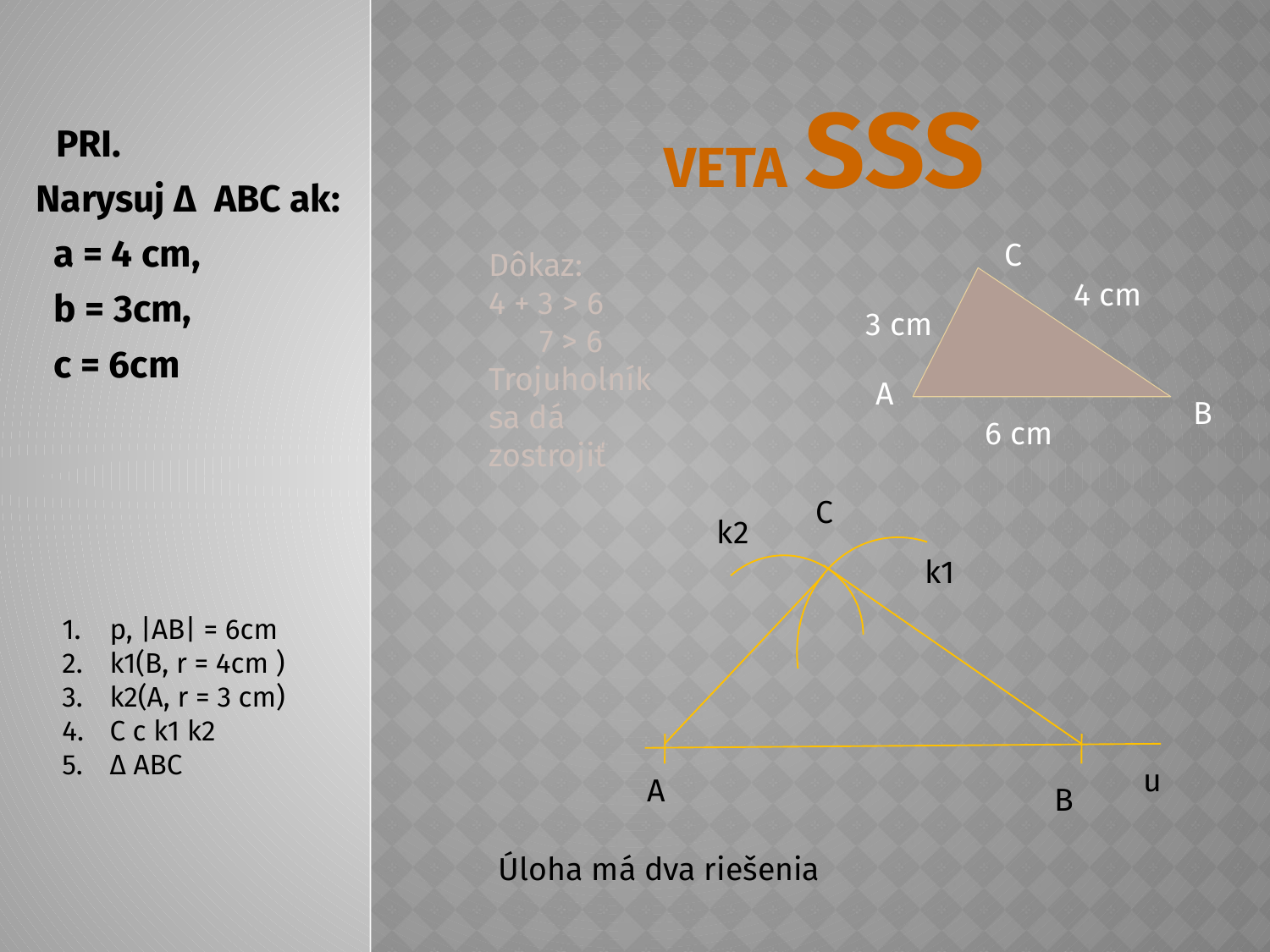

# Veta SSS
  PRI.
Narysuj Δ  ABC ak:
  a = 4 cm,
  b = 3cm,
  c = 6cm
C
Dôkaz:
4 + 3 > 6
      7 > 6
Trojuholník sa dá zostrojiť

4 cm
3 cm
A
B
6 cm
C
k2
k1

p, |AB| = 6cm
k1(B, r = 4cm )
k2(A, r = 3 cm)
C c k1 k2
Δ ABC
u
A
B
Úloha má dva riešenia